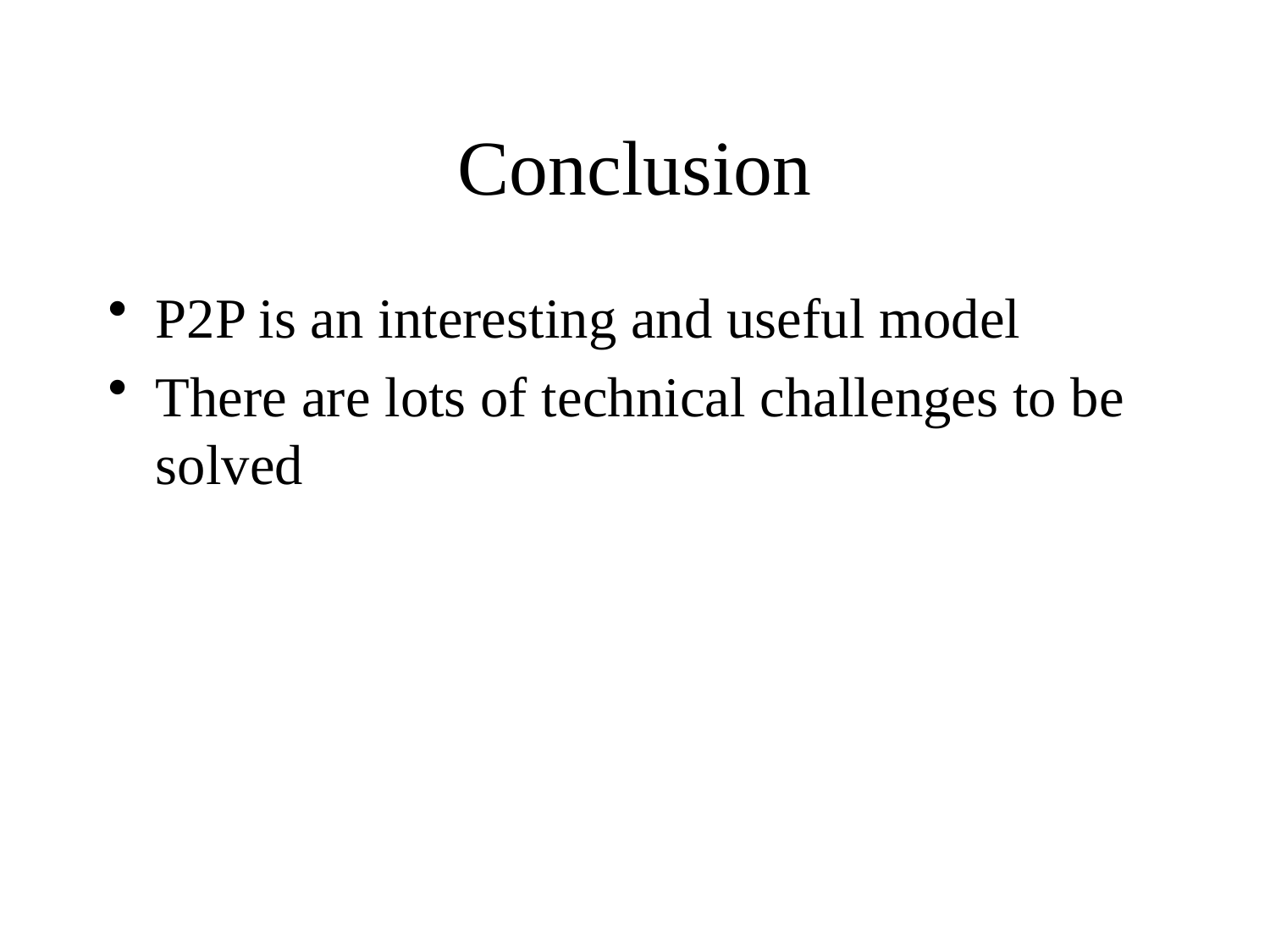

# Conclusion
P2P is an interesting and useful model
There are lots of technical challenges to be solved